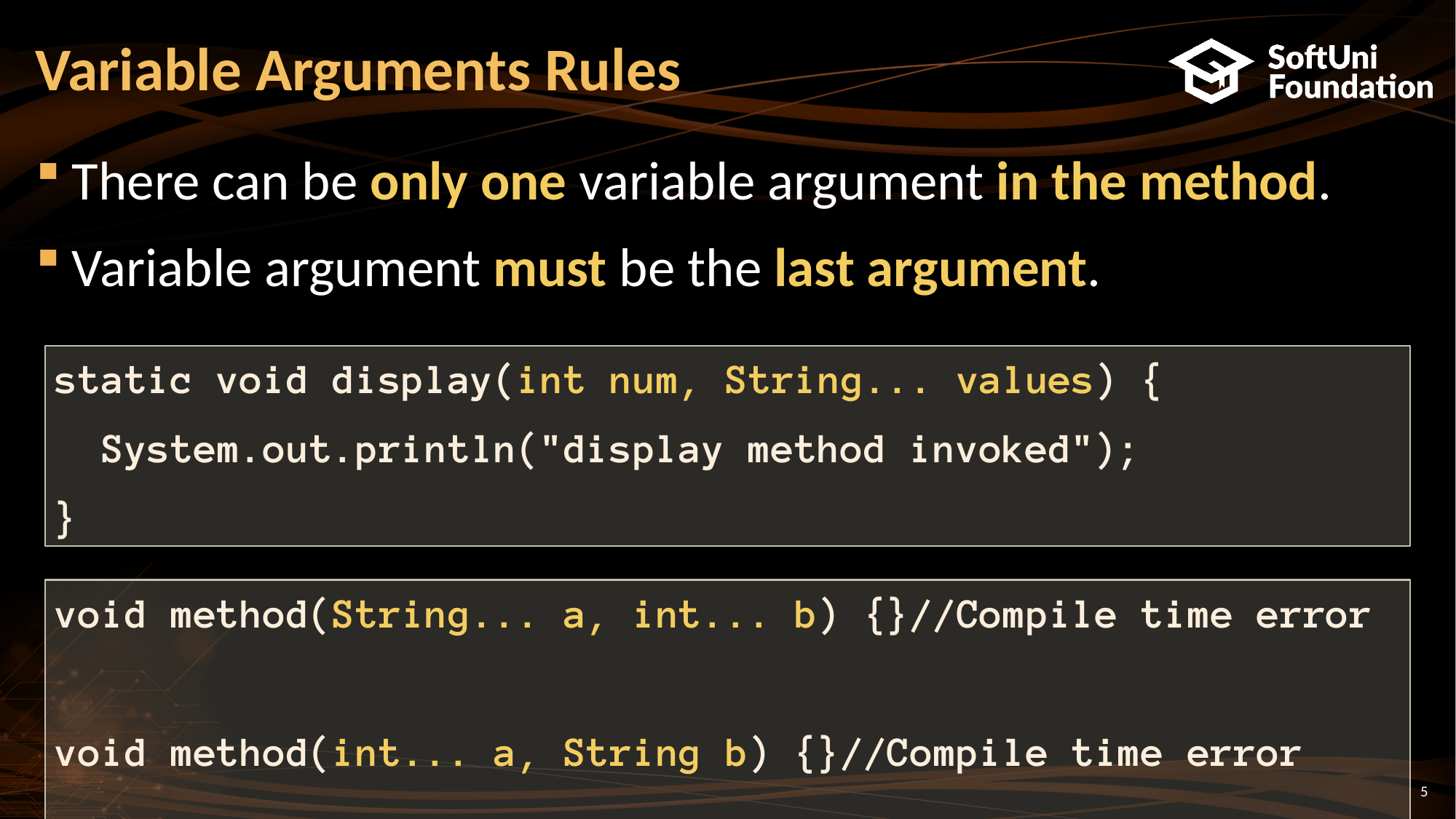

Variable Arguments Rules
There can be only one variable argument in the method.
Variable argument must be the last argument.
static void display(int num, String... values) {
  System.out.println("display method invoked");
}
void method(String... a, int... b) {}//Compile time error

void method(int... a, String b) {}//Compile time error
5